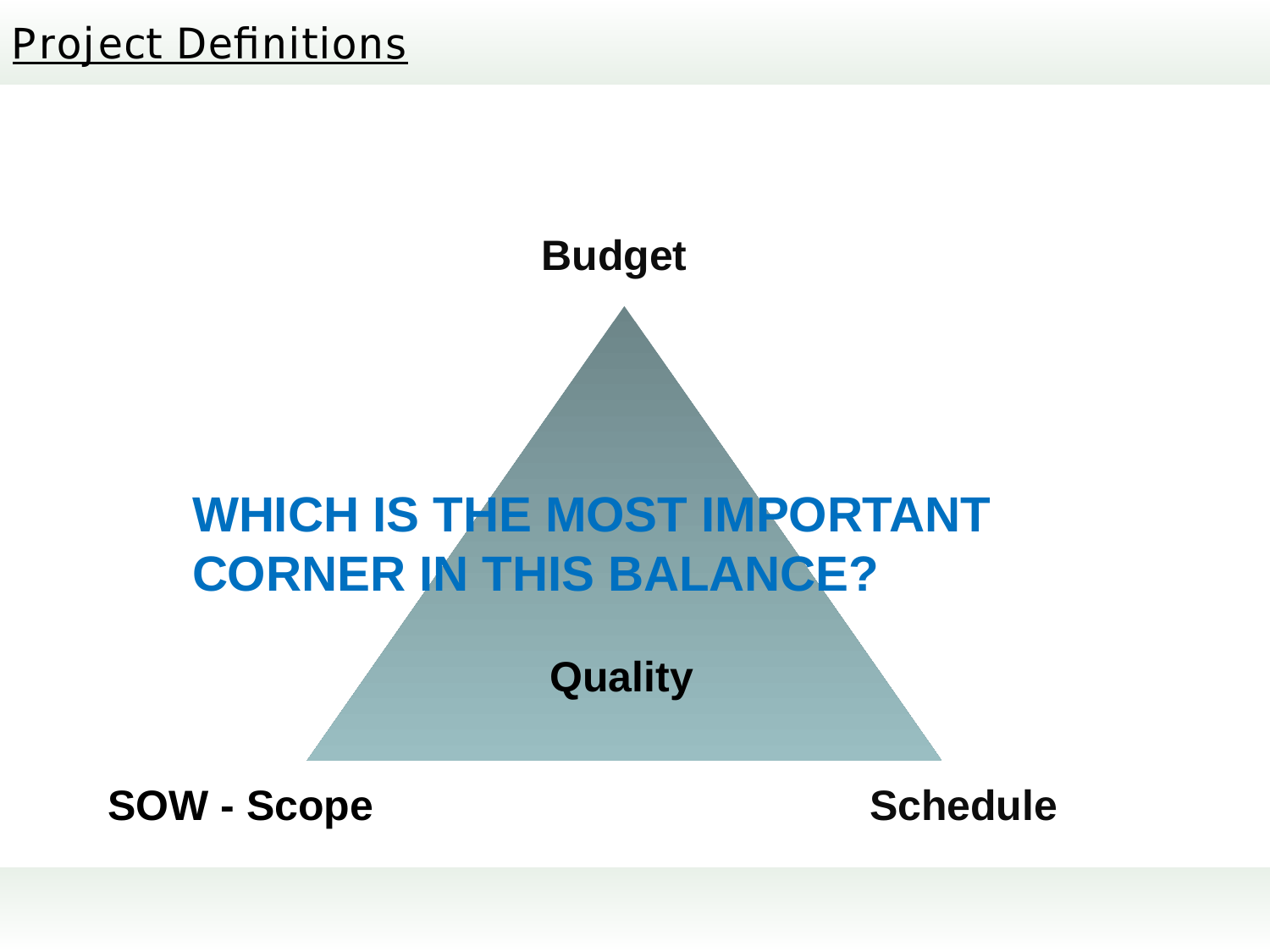

Project Definitions
Budget

WHICH IS THE MOST IMPORTANT CORNER IN THIS BALANCE?
Quality
SOW - Scope
Schedule